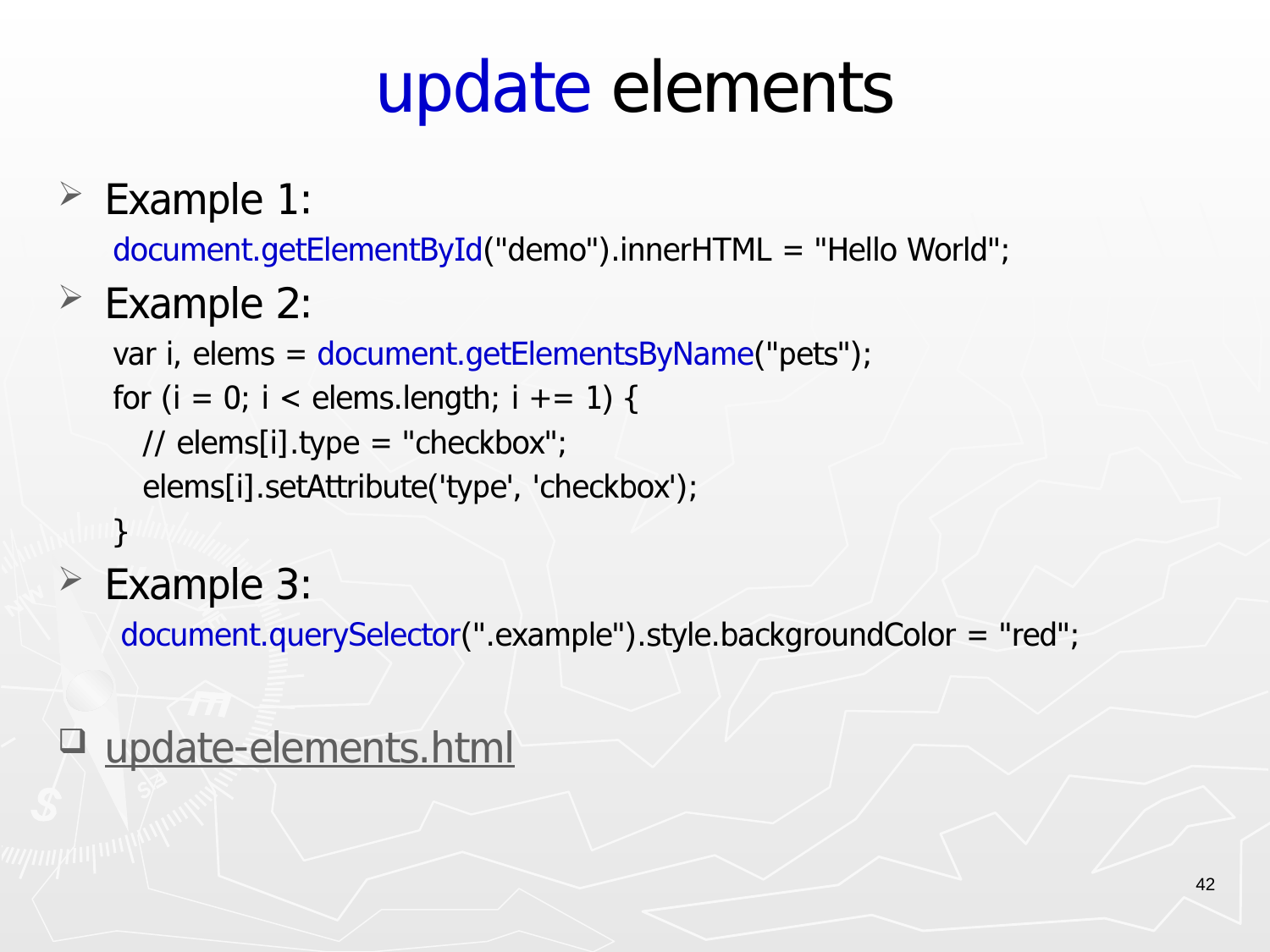

# update elements
Example 1:
document.getElementById("demo").innerHTML = "Hello World";
Example 2:
var i, elems = document.getElementsByName("pets");
for (i = 0; i < elems.length; i += 1) {
   // elems[i].type = "checkbox";
   elems[i].setAttribute('type', 'checkbox');
}
Example 3:
document.querySelector(".example").style.backgroundColor = "red";

update-elements.html
42